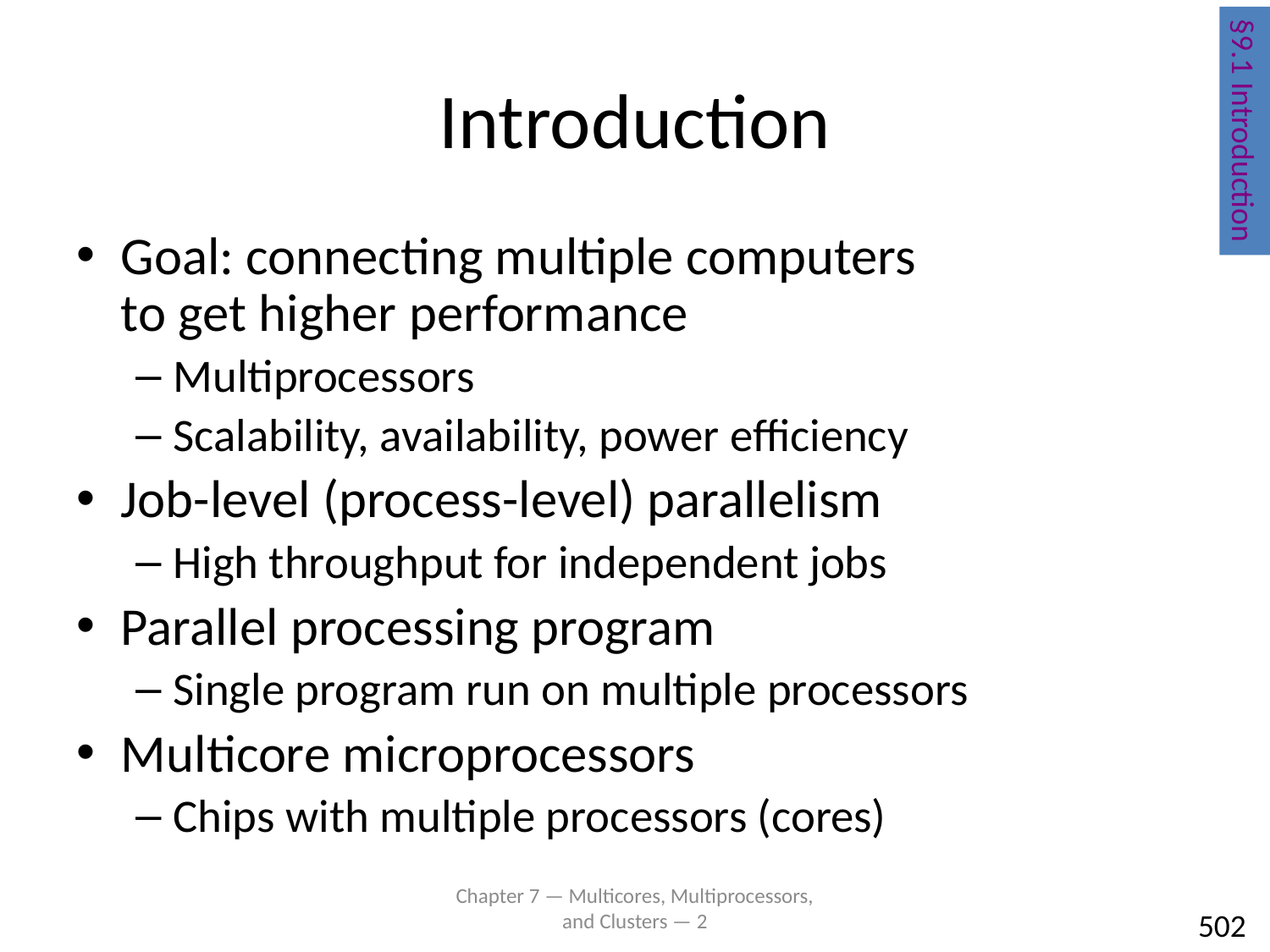

# Introduction
§9.1 Introduction
Goal: connecting multiple computers
to get higher performance
Multiprocessors
Scalability, availability, power efficiency
Job-level (process-level) parallelism
High throughput for independent jobs
Parallel processing program
Single program run on multiple processors
Multicore microprocessors
Chips with multiple processors (cores)
Chapter 7 — Multicores, Multiprocessors, and Clusters — 2
502